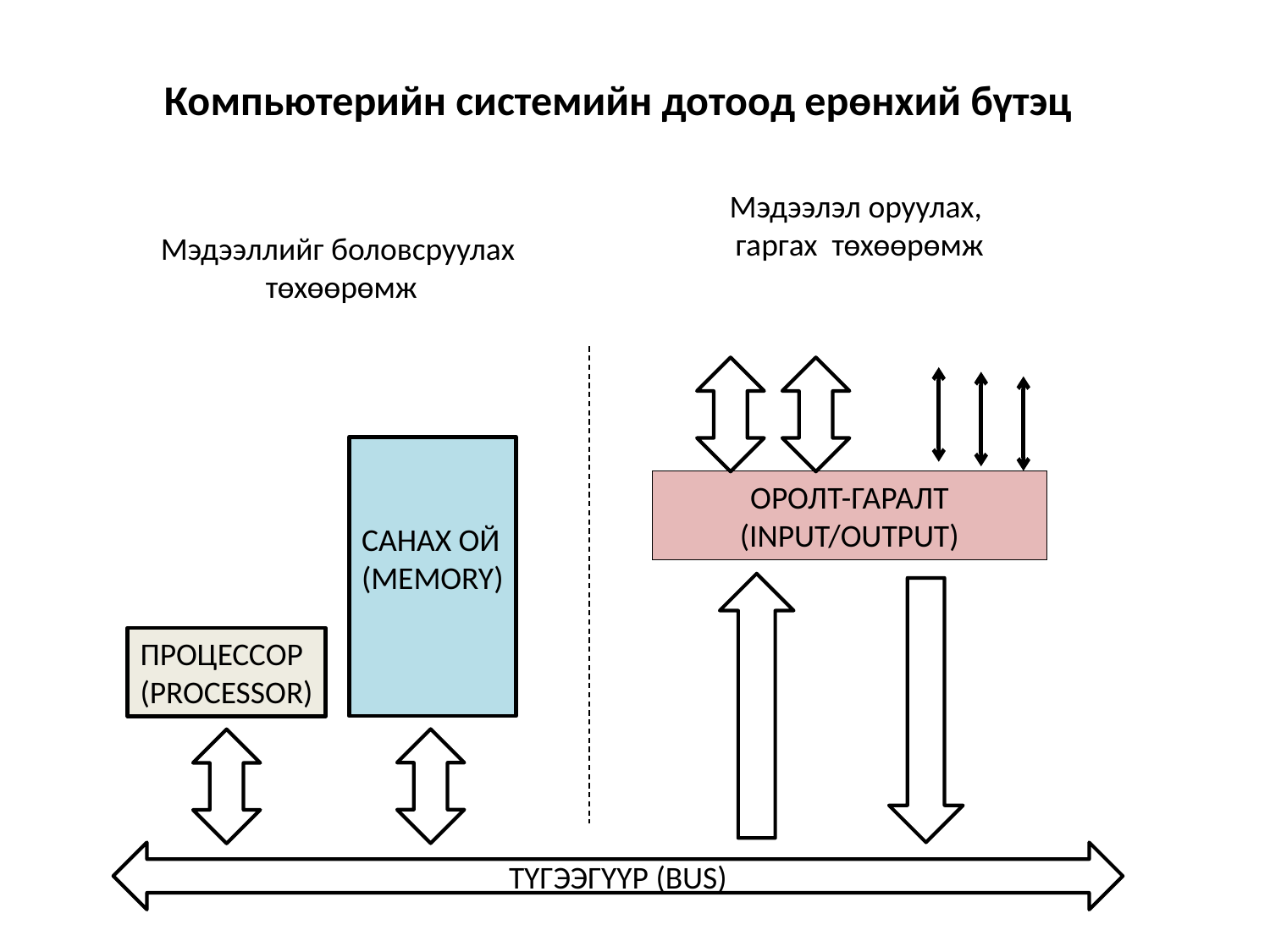

Компьютерийн системийн дотоод ерөнхий бүтэц
Мэдээлэл оруулах,
гаргах  төхөөрөмж
Мэдээллийг боловсруулах
төхөөрөмж

САНАХ ОЙ
(MEMORY)

ОРОЛТ-ГАРАЛТ
(INPUT/OUTPUT)

ПРОЦЕССОР
(PROCESSOR)

ТҮГЭЭГҮҮР (BUS)